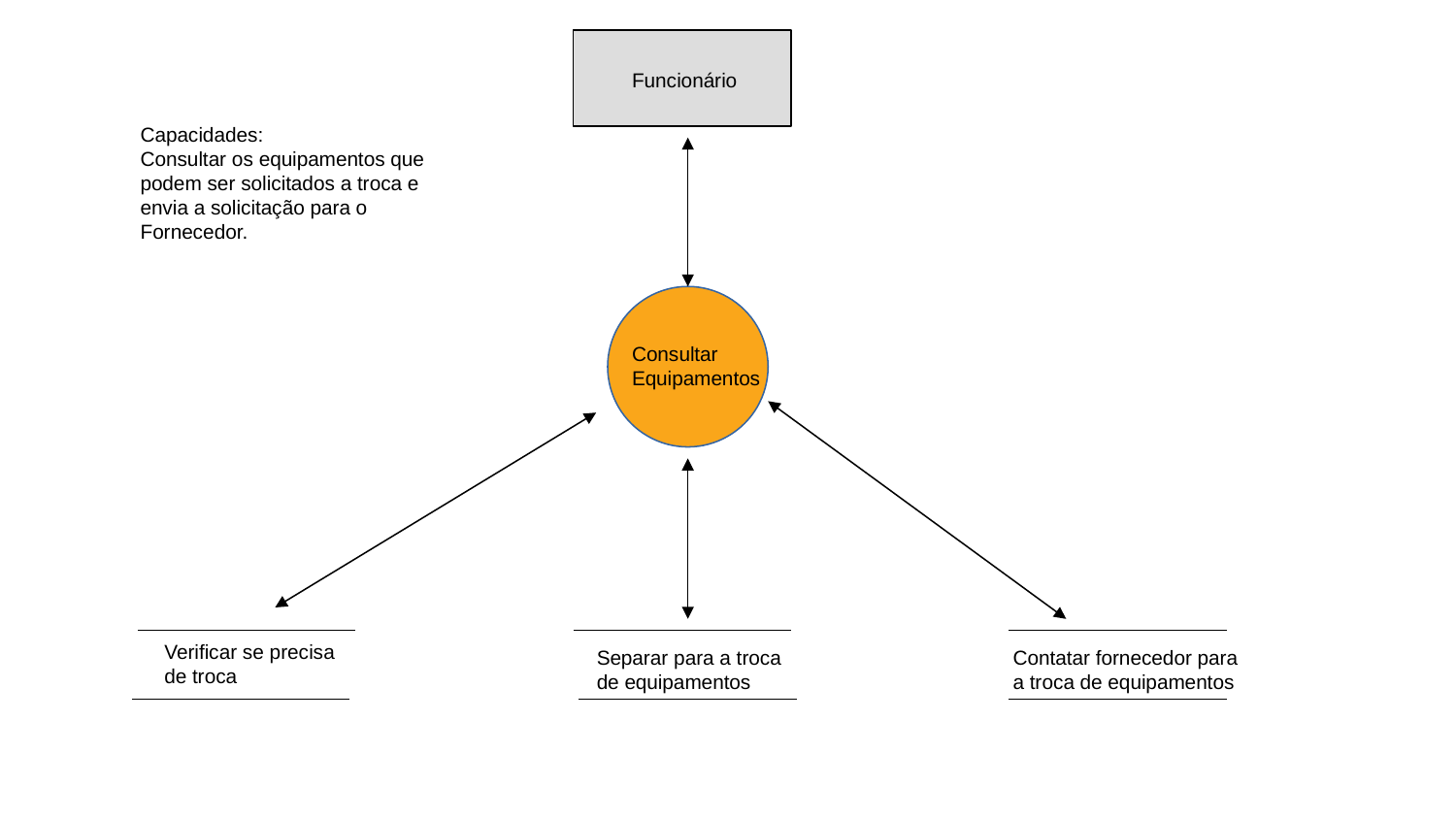

Funcionário
Capacidades:
Consultar os equipamentos que podem ser solicitados a troca e envia a solicitação para o Fornecedor.

Consultar Equipamentos
Verificar se precisa de troca
Separar para a troca de equipamentos
Contatar fornecedor para a troca de equipamentos